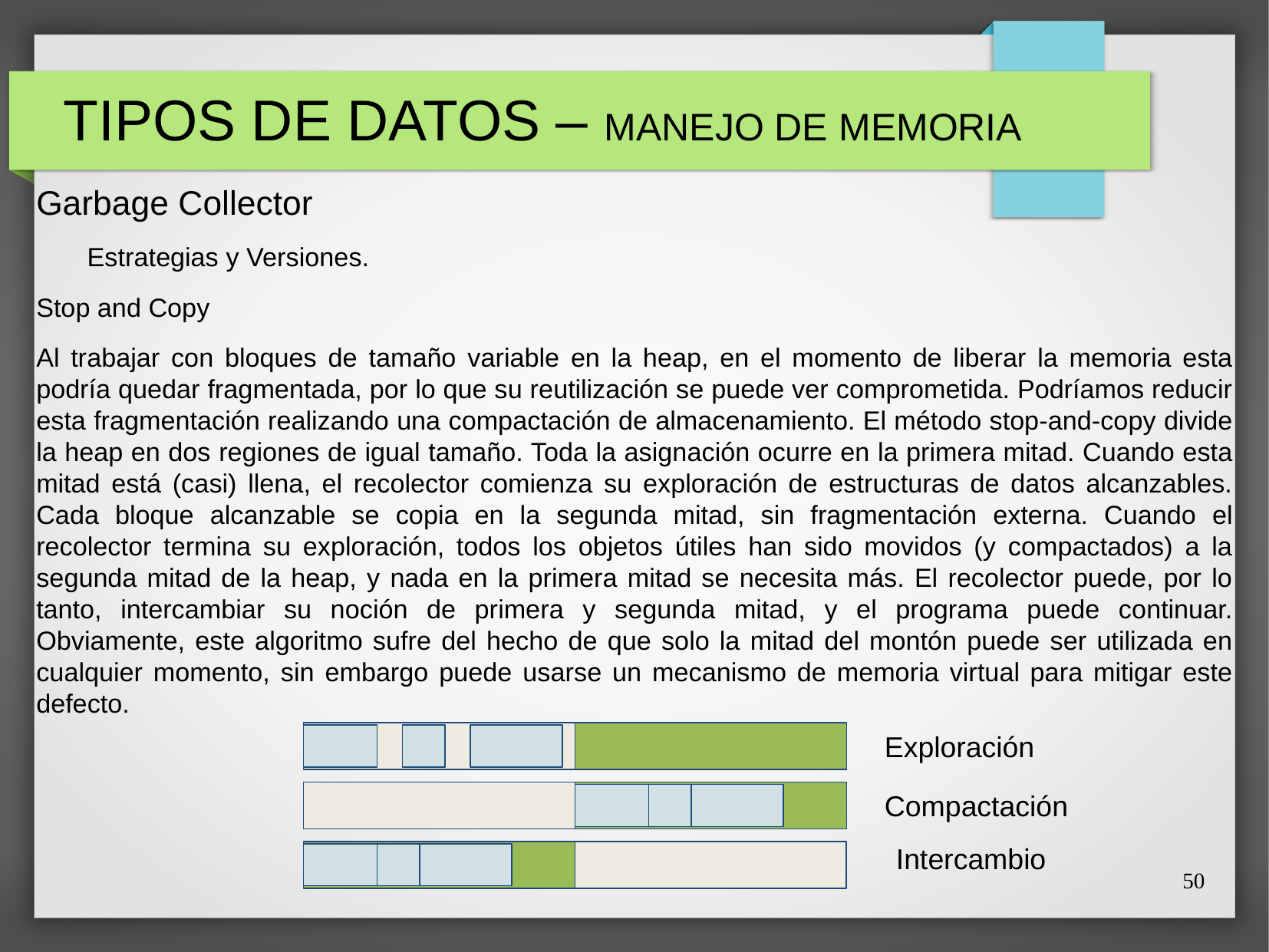

# TIPOS DE DATOS – MANEJO DE MEMORIA
Garbage Collector
Estrategias y Versiones.
Stop and Copy
Al trabajar con bloques de tamaño variable en la heap, en el momento de liberar la memoria esta podría quedar fragmentada, por lo que su reutilización se puede ver comprometida. Podríamos reducir esta fragmentación realizando una compactación de almacenamiento. El método stop-and-copy divide la heap en dos regiones de igual tamaño. Toda la asignación ocurre en la primera mitad. Cuando esta mitad está (casi) llena, el recolector comienza su exploración de estructuras de datos alcanzables. Cada bloque alcanzable se copia en la segunda mitad, sin fragmentación externa. Cuando el recolector termina su exploración, todos los objetos útiles han sido movidos (y compactados) a la segunda mitad de la heap, y nada en la primera mitad se necesita más. El recolector puede, por lo tanto, intercambiar su noción de primera y segunda mitad, y el programa puede continuar. Obviamente, este algoritmo sufre del hecho de que solo la mitad del montón puede ser utilizada en cualquier momento, sin embargo puede usarse un mecanismo de memoria virtual para mitigar este defecto.
Exploración

Compactación

Intercambio

50